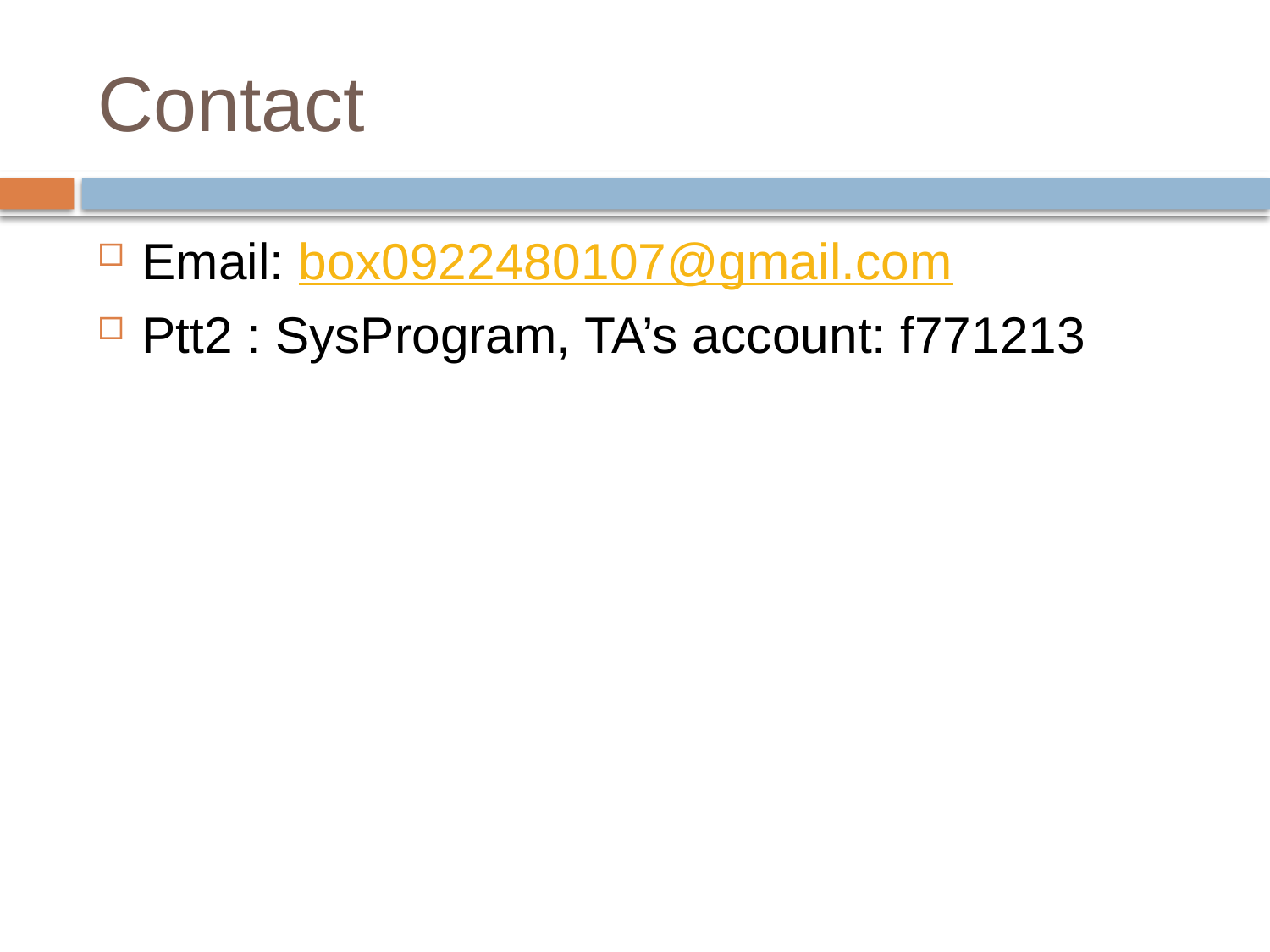

# Contact
Email: box0922480107@gmail.com
Ptt2 : SysProgram, TA’s account: f771213